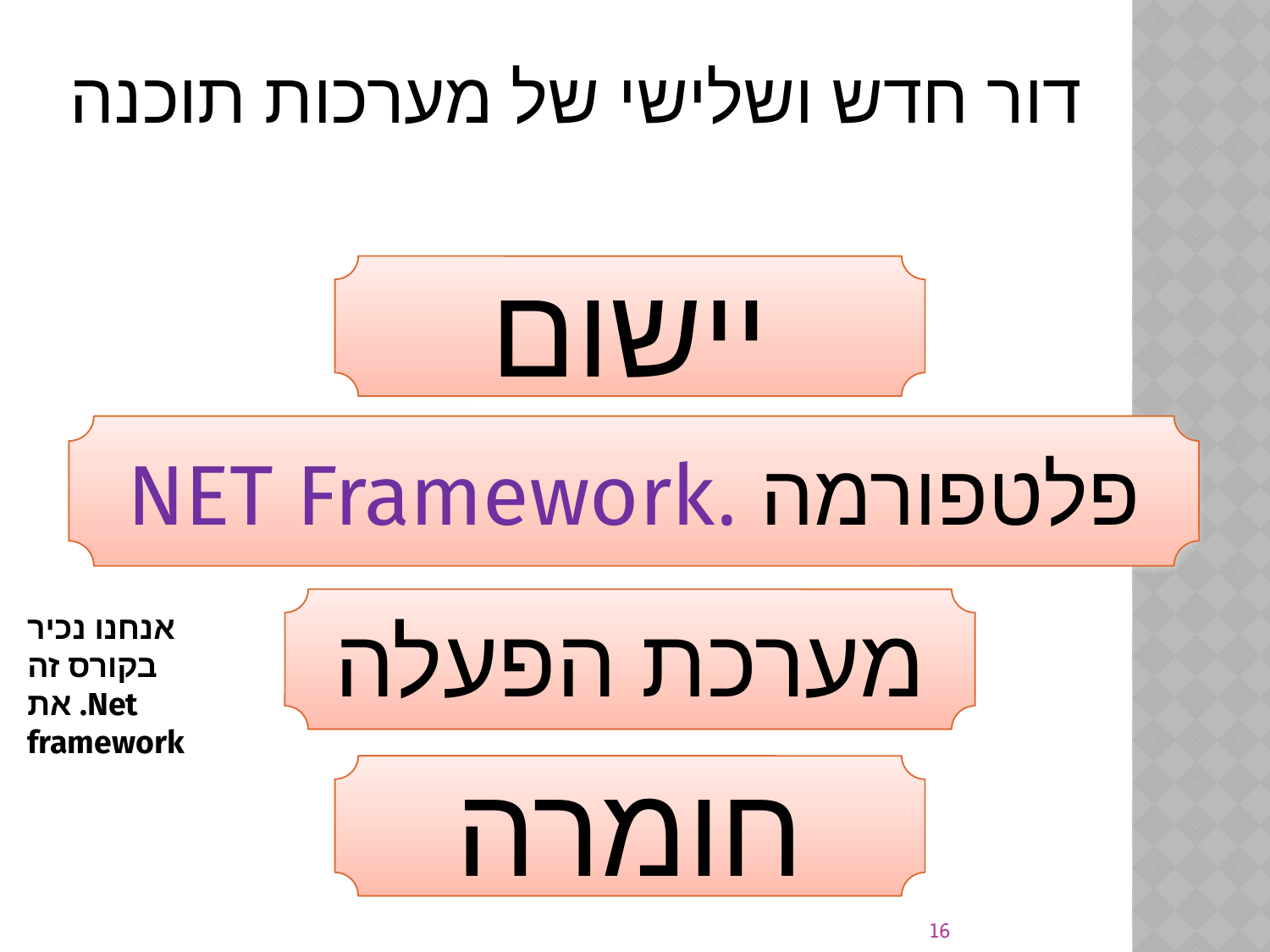

דור חדש ושלישי של מערכות תוכנה
יישום
פלטפורמה .NET Framework
מערכת הפעלה
אנחנו נכיר בקורס זה את .Net framework
חומרה
16